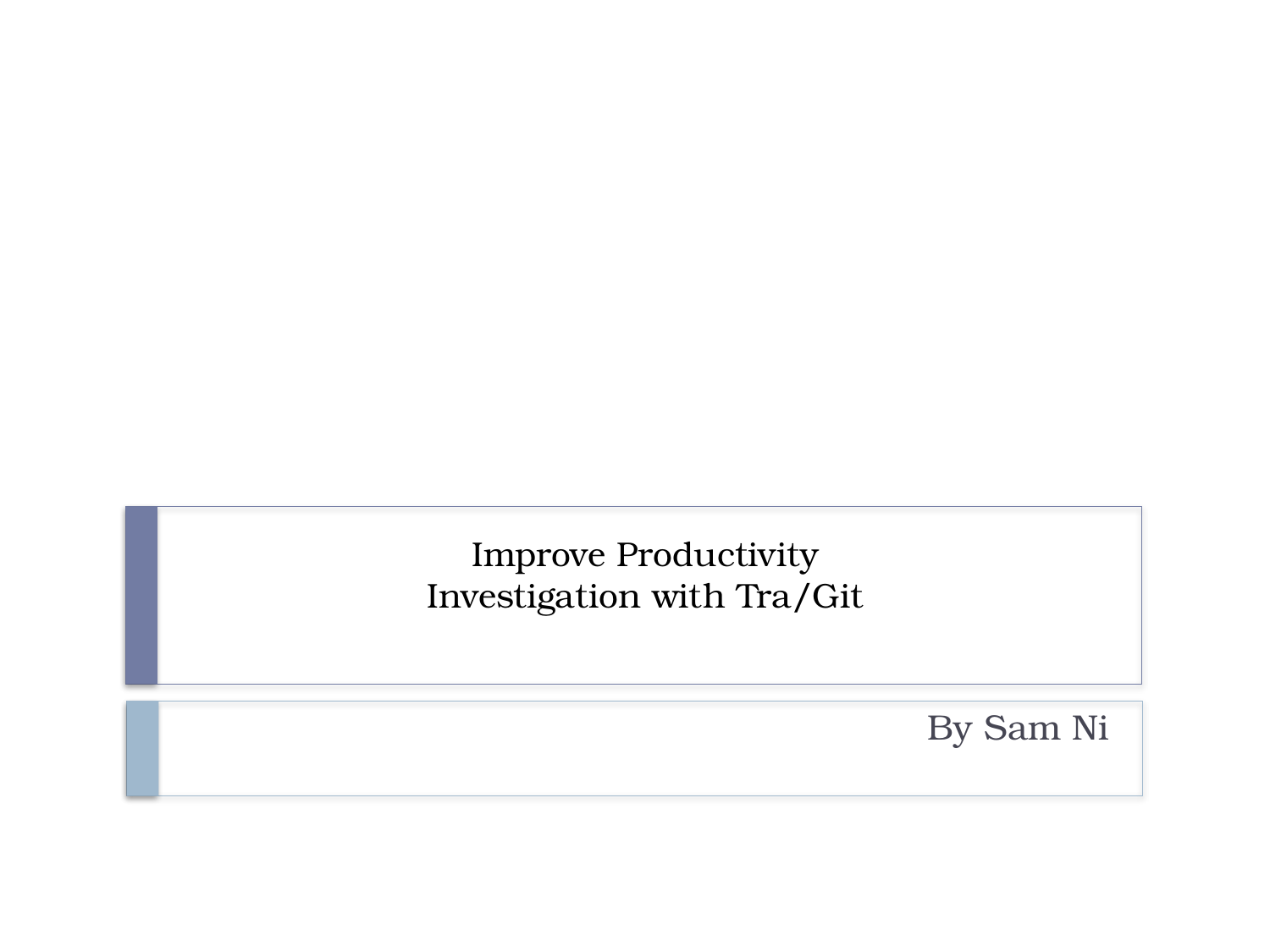

# Improve Productivity Investigation with Tra/Git
By Sam Ni